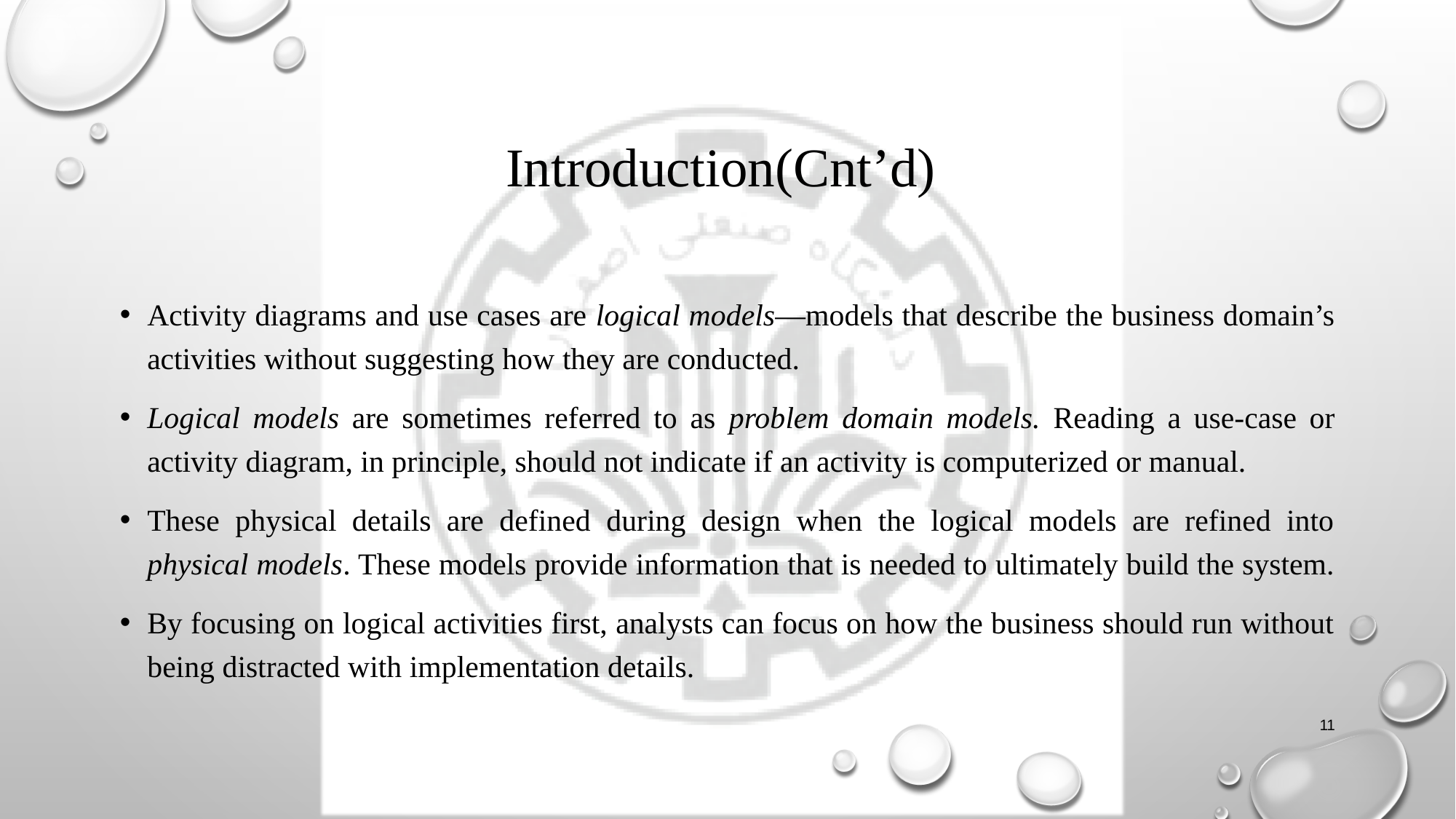

# Introduction(Cnt’d)
Activity diagrams and use cases are logical models—models that describe the business domain’s activities without suggesting how they are conducted.
Logical models are sometimes referred to as problem domain models. Reading a use-case or activity diagram, in principle, should not indicate if an activity is computerized or manual.
These physical details are defined during design when the logical models are refined into physical models. These models provide information that is needed to ultimately build the system.
By focusing on logical activities first, analysts can focus on how the business should run without being distracted with implementation details.
11